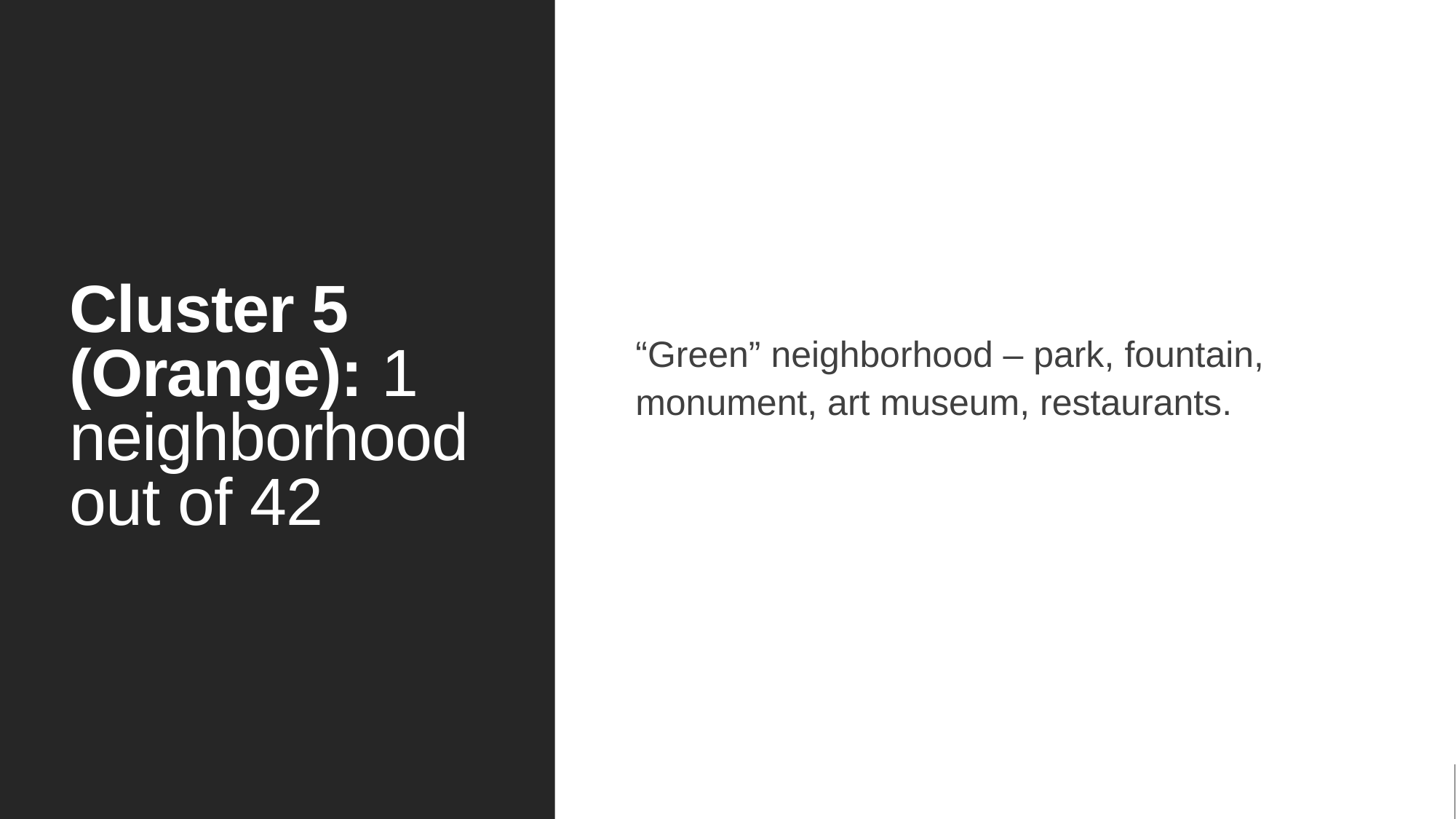

# Cluster 5 (Orange): 1 neighborhood out of 42
“Green” neighborhood – park, fountain, monument, art museum, restaurants.